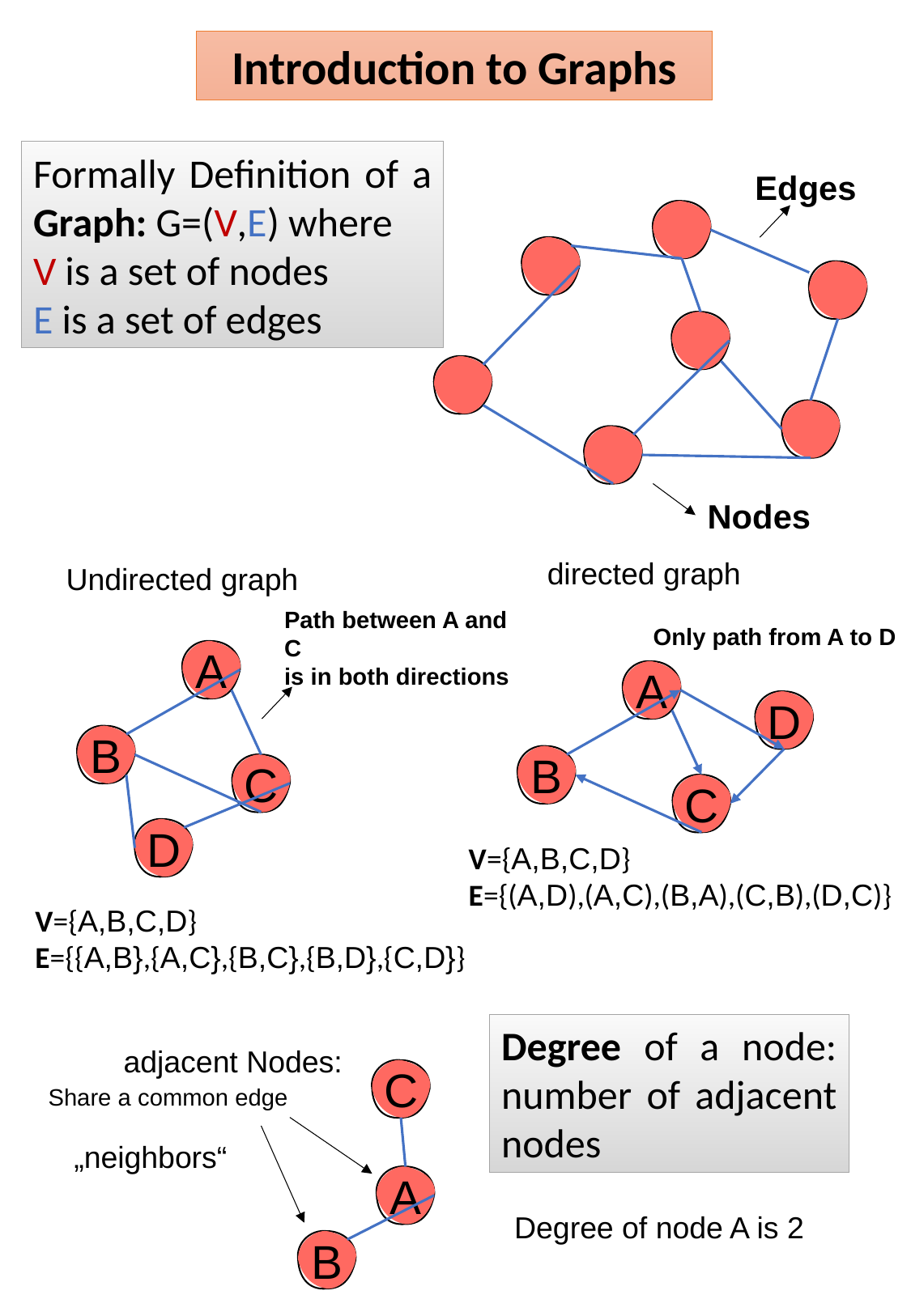

Introduction to Graphs
Formally Definition of a Graph: G=(V,E) where
V is a set of nodes
E is a set of edges
Edges

Nodes
directed graph
Undirected graph
Path between A and C
is in both directions
Only path from A to D
A
A
D
B
B
C
C
D
V={A,B,C,D}
E={(A,D),(A,C),(B,A),(C,B),(D,C)}
V={A,B,C,D}
E={{A,B},{A,C},{B,C},{B,D},{C,D}}
Degree of a node: number of adjacent nodes
adjacent Nodes:
C
Share a common edge
„neighbors“
A
Degree of node A is 2
B